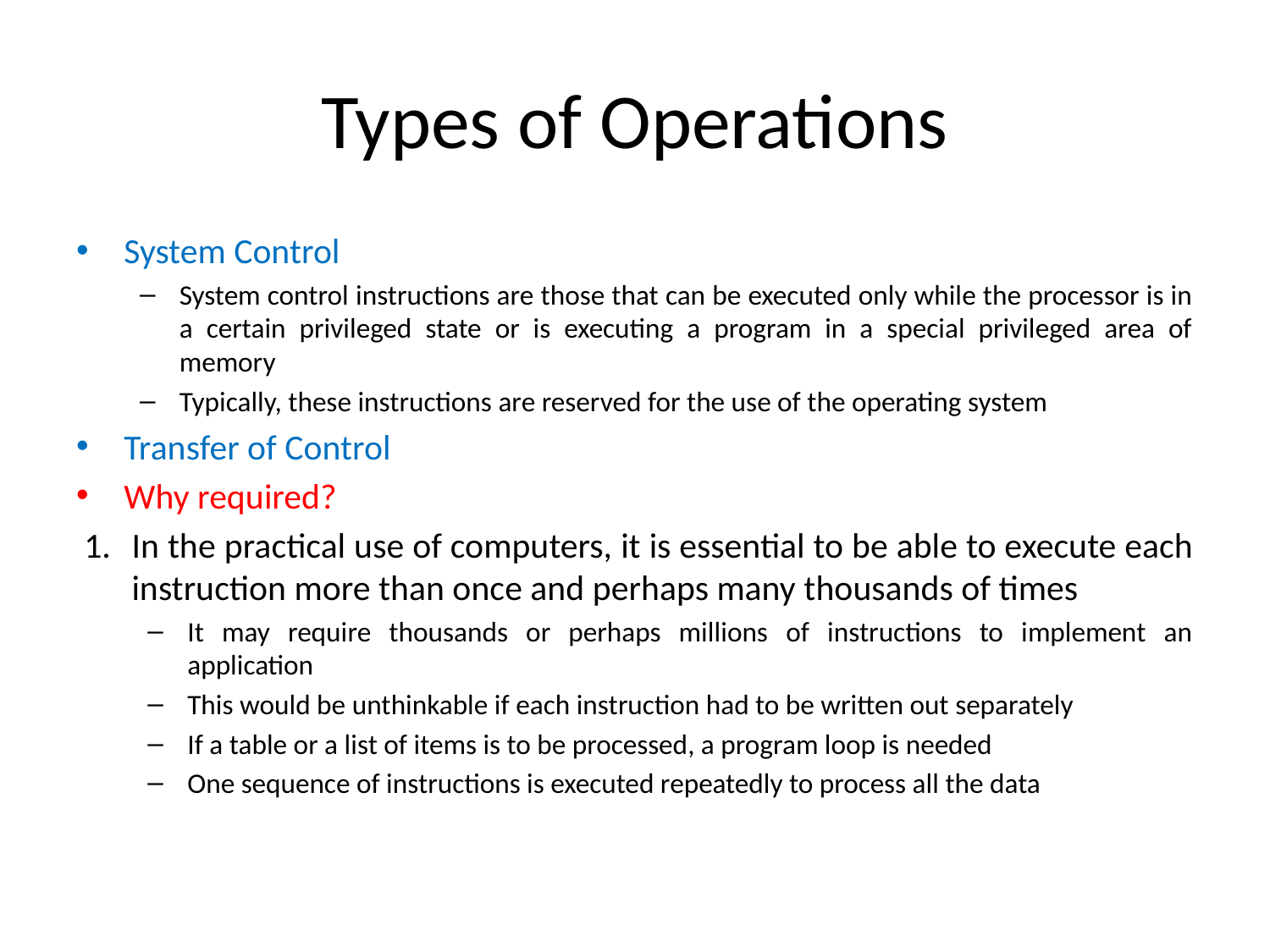

# Types of Operations
System Control
System control instructions are those that can be executed only while the processor is in a certain privileged state or is executing a program in a special privileged area of memory
Typically, these instructions are reserved for the use of the operating system
Transfer of Control
Why required?
In the practical use of computers, it is essential to be able to execute each instruction more than once and perhaps many thousands of times
It may require thousands or perhaps millions of instructions to implement an application
This would be unthinkable if each instruction had to be written out separately
If a table or a list of items is to be processed, a program loop is needed
One sequence of instructions is executed repeatedly to process all the data